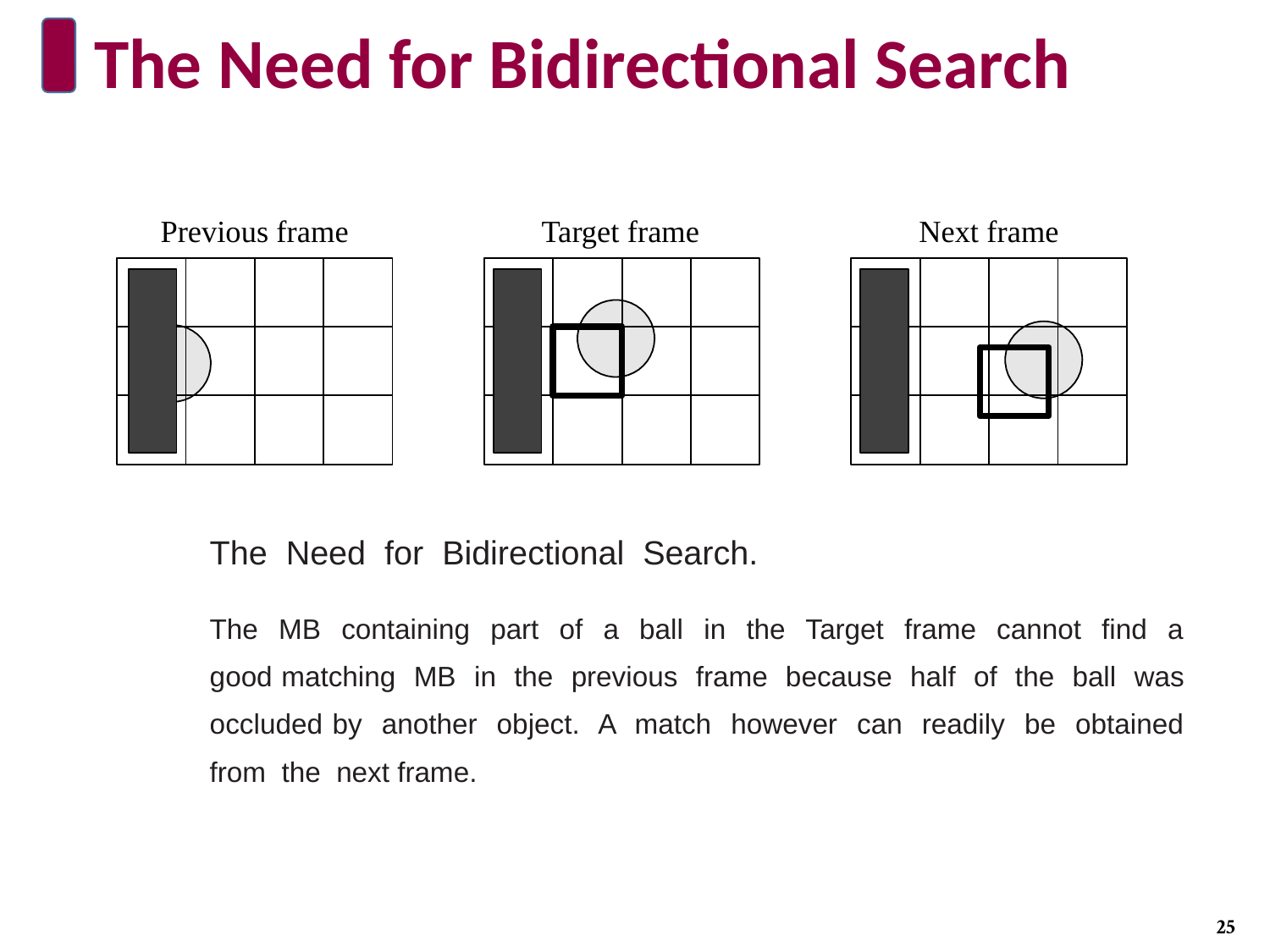

# The Need for Bidirectional Search
Previous frame
Target frame
Next frame

The  Need  for  Bidirectional  Search.

The  MB  containing  part  of  a  ball  in  the  Target  frame  cannot  find  a  good matching  MB  in  the  previous  frame  because  half  of  the  ball  was  occluded by  another  object.  A  match  however  can  readily  be  obtained  from  the  next frame.
25